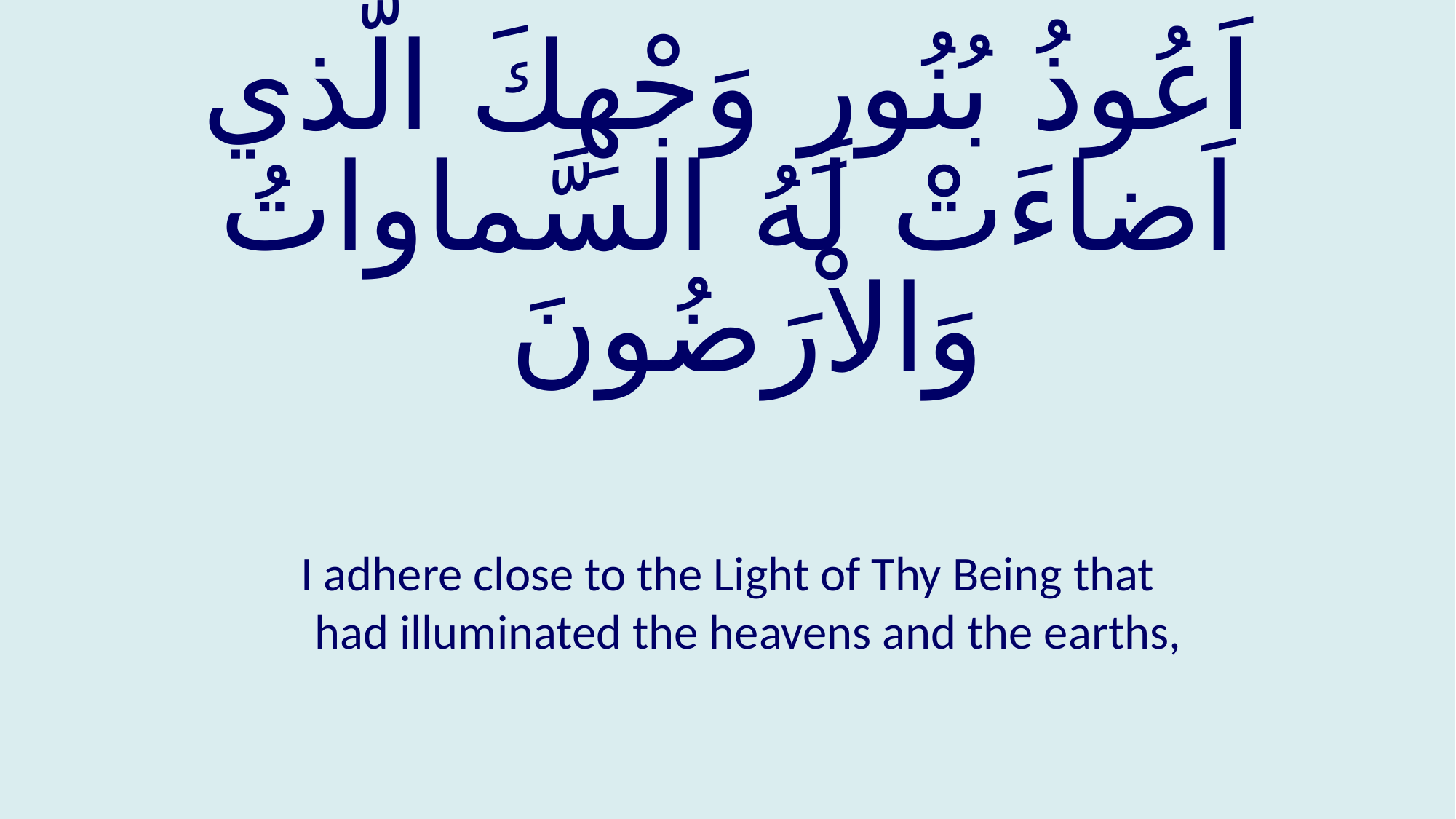

# اَعُوذُ بُنُورِ وَجْهِكَ الَّذي اَضاءَتْ لَهُ السَّماواتُ وَالاْرَضُونَ
I adhere close to the Light of Thy Being that had illuminated the heavens and the earths,